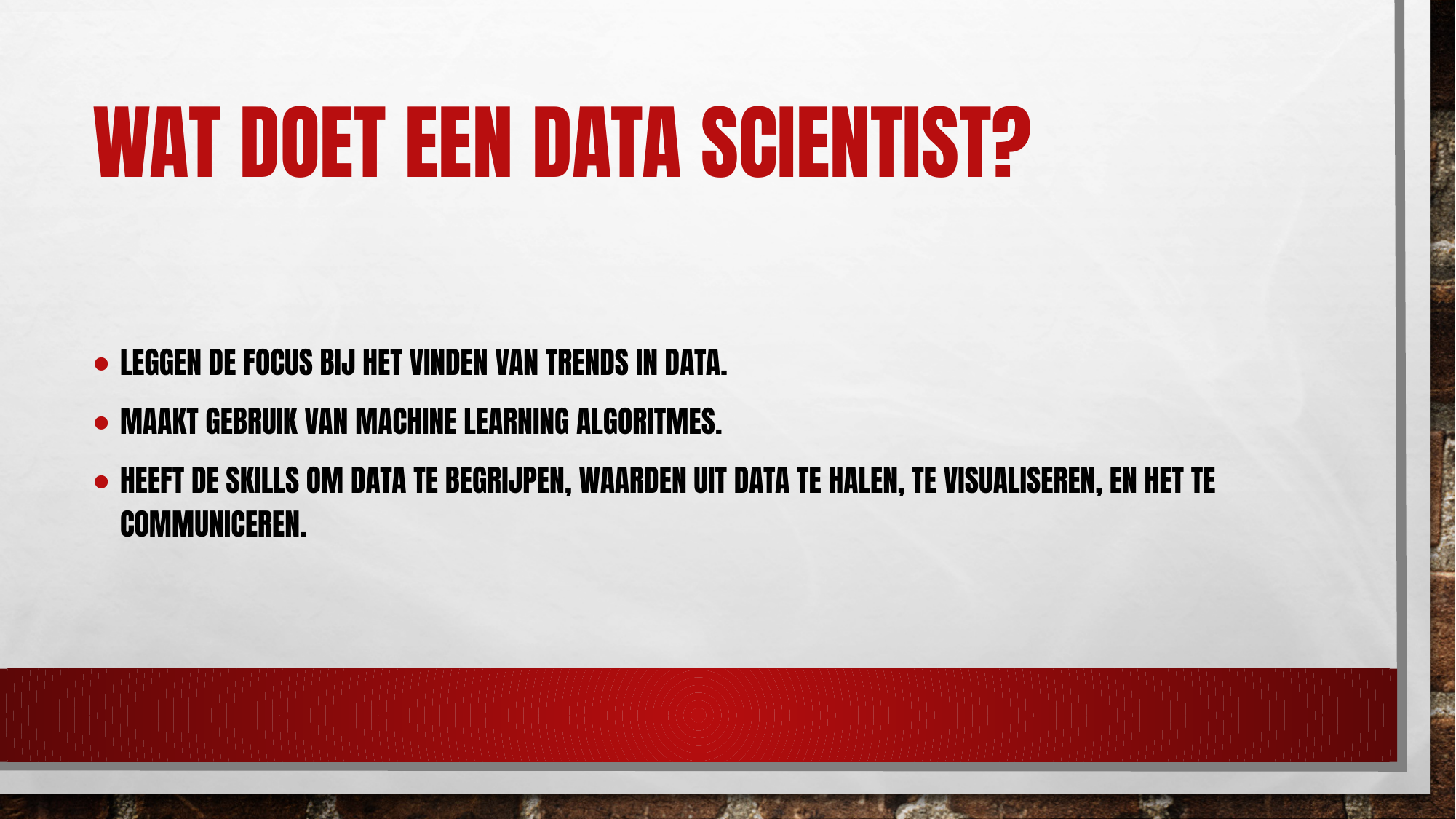

# Wat doet een data scientist?

Leggen de focus bij het vinden van trends in data.
Maakt gebruik van machine learning algoritmes.
Heeft de skills om data te begrijpen, waarden uit data te halen, te visualiseren, en het te communiceren.